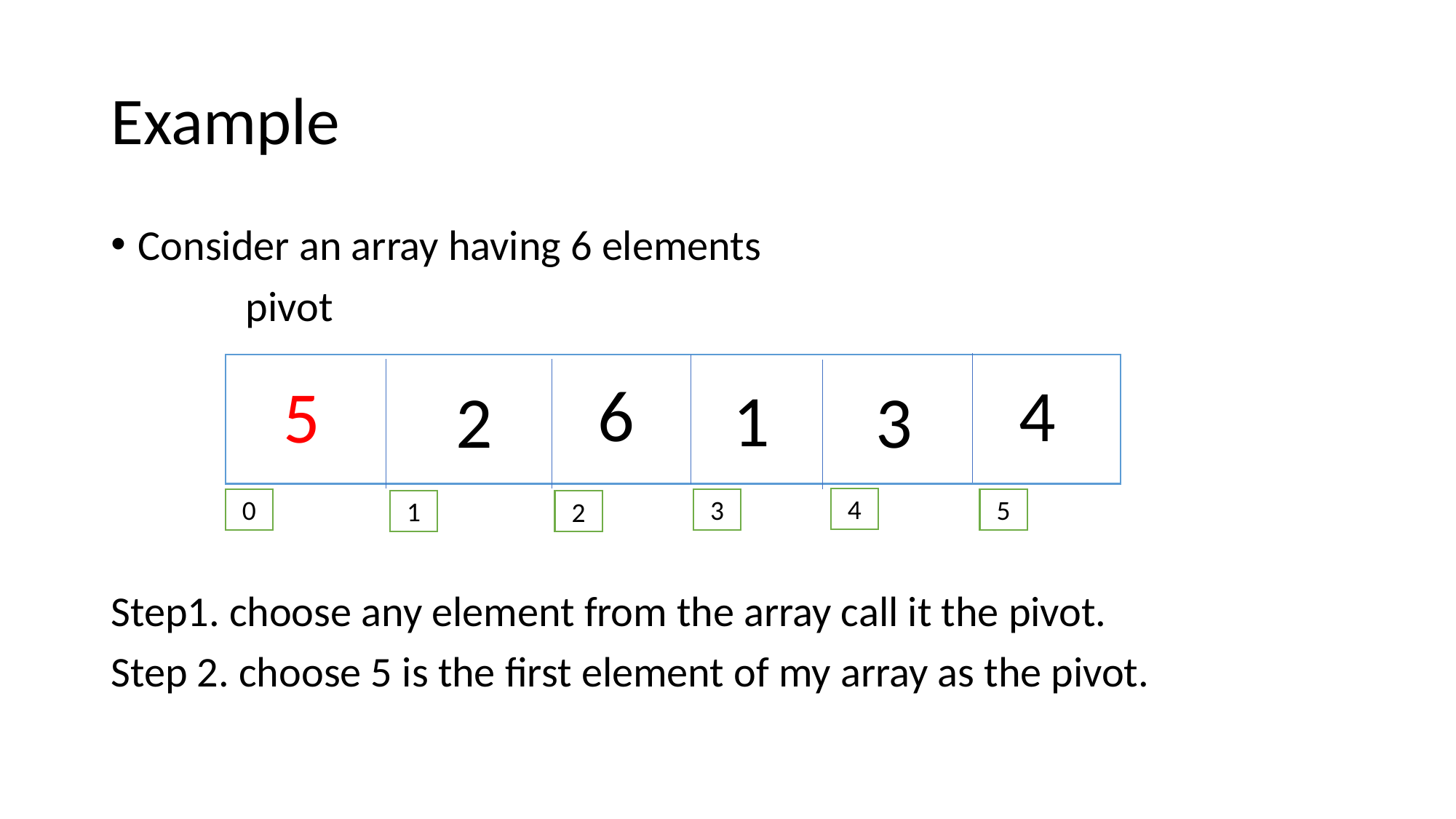

# Example
Consider an array having 6 elements
              pivot

Step1. choose any element from the array call it the pivot.
Step 2. choose 5 is the first element of my array as the pivot.

6
4
5
1
3
2
4
0
3
5
1
2